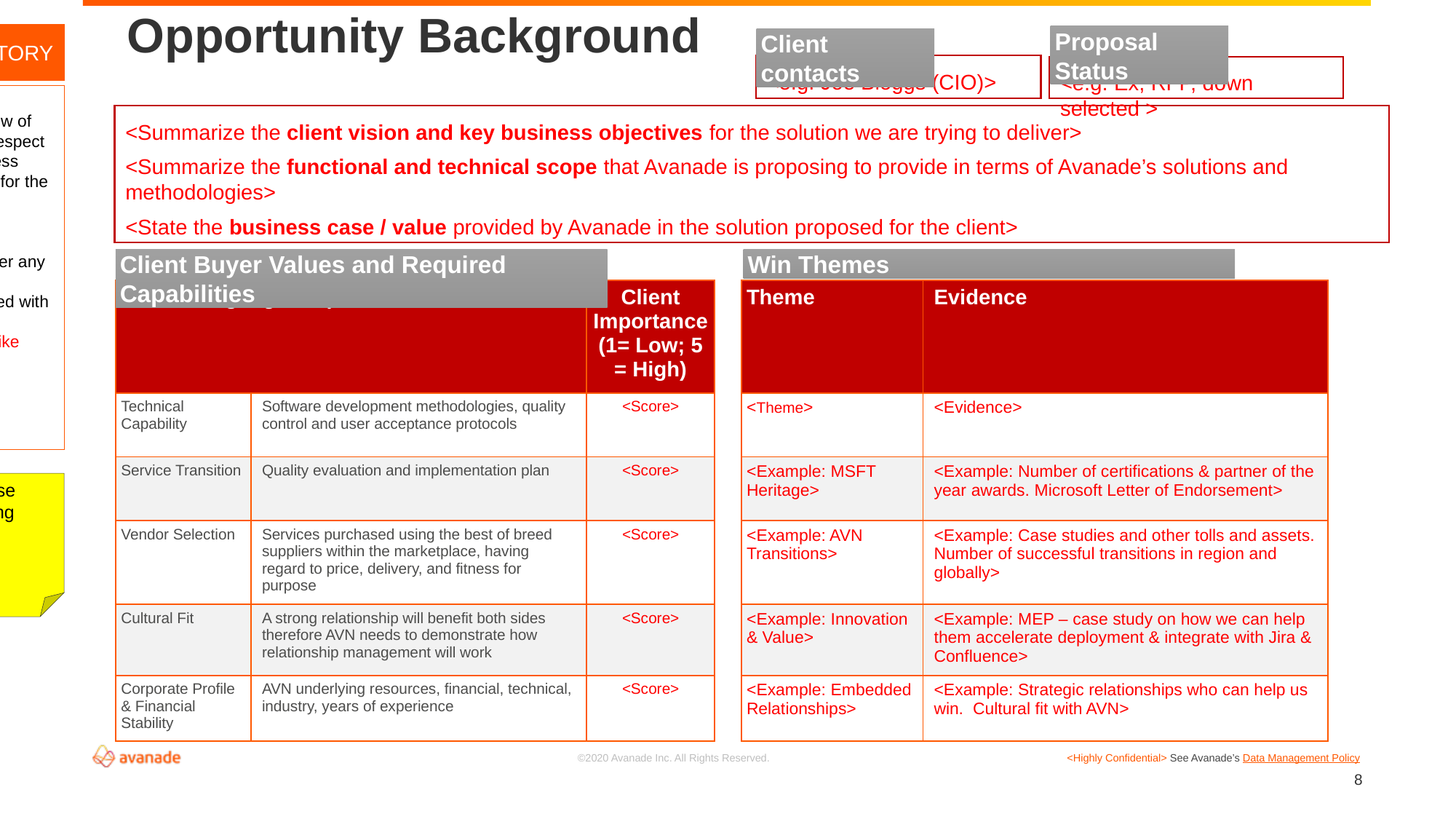

# Opportunity Background
MANDATORY
Proposal Status
Client contacts
<e.g. Joe Bloggs (CIO)>
<e.g. Ex, RFP, down selected >
Slide Purpose:
Provides for a one page overview of the opportunity background in respect of the clients vision, core business objectives and high level scope for the proposed solution.

Instructions:
Do NOT delete this slide under any circumstances
This slide should be completed with the Deal Owner.
Populate all text formatted <like this>
Delete this message upon completion
<Summarize the client vision and key business objectives for the solution we are trying to deliver>
<Summarize the functional and technical scope that Avanade is proposing to provide in terms of Avanade’s solutions and methodologies>
<State the business case / value provided by Avanade in the solution proposed for the client>
Client Buyer Values and Required Capabilities
Win Themes
| Test highlighted points with the client |  | Client Importance (1= Low; 5 = High) |  | Theme | Evidence |
| --- | --- | --- | --- | --- | --- |
| Technical Capability | Software development methodologies, quality control and user acceptance protocols | <Score> |  | <Theme> | <Evidence> |
| Service Transition | Quality evaluation and implementation plan | <Score> |  | <Example: MSFT Heritage> | <Example: Number of certifications & partner of the year awards. Microsoft Letter of Endorsement> |
| Vendor Selection | Services purchased using the best of breed suppliers within the marketplace, having regard to price, delivery, and fitness for purpose | <Score> |  | <Example: AVN Transitions> | <Example: Case studies and other tolls and assets. Number of successful transitions in region and globally> |
| Cultural Fit | A strong relationship will benefit both sides therefore AVN needs to demonstrate how relationship management will work | <Score> |  | <Example: Innovation & Value> | <Example: MEP – case study on how we can help them accelerate deployment & integrate with Jira & Confluence> |
| Corporate Profile & Financial Stability | AVN underlying resources, financial, technical, industry, years of experience | <Score> |  | <Example: Embedded Relationships> | <Example: Strategic relationships who can help us win. Cultural fit with AVN> |
Sticky note to use during solutioning
8